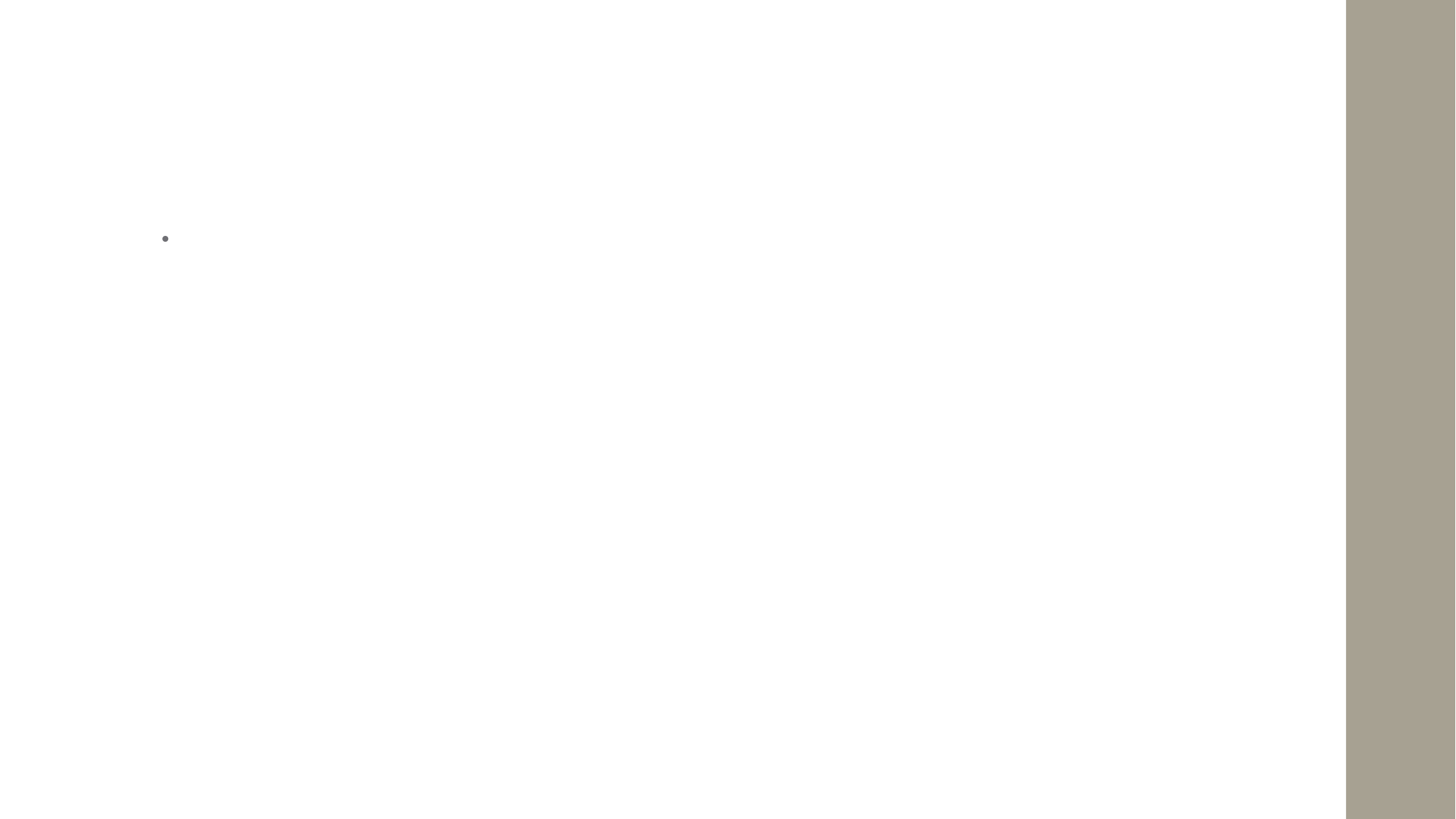

# Unsere Hypothese zu Aufgabe 8
Corona hat einen Einfluss auf die Schadstoffkonzentration, vor allem wird sich dies eher bei den städtischen Stationen bemerkbar machen, da hier der Verkehr stark gesunken gewesen ist